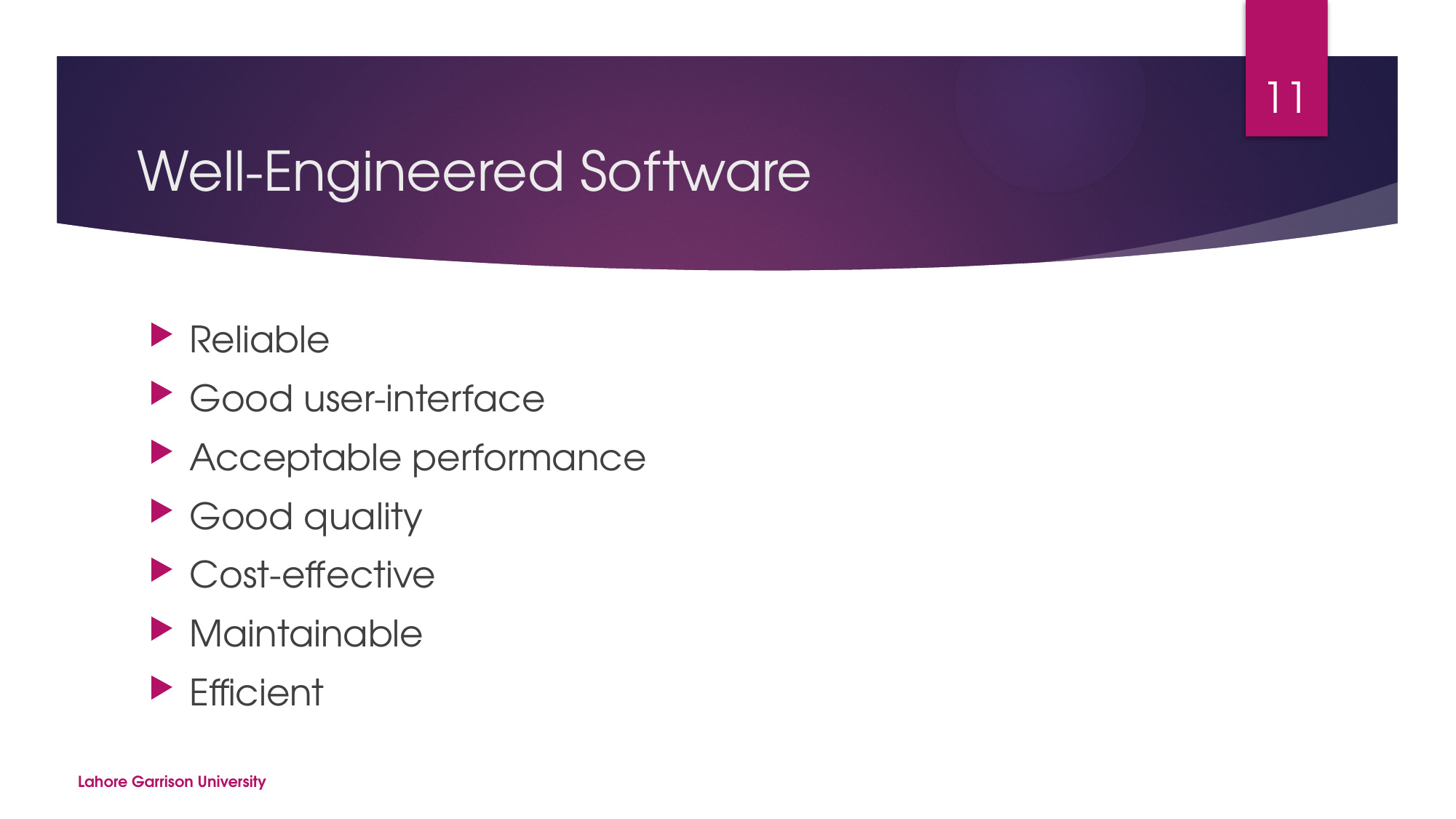

11
# Well-Engineered Software
Reliable
Good user-interface
Acceptable performance
Good quality
Cost-effective
Maintainable
Efficient

Lahore Garrison University